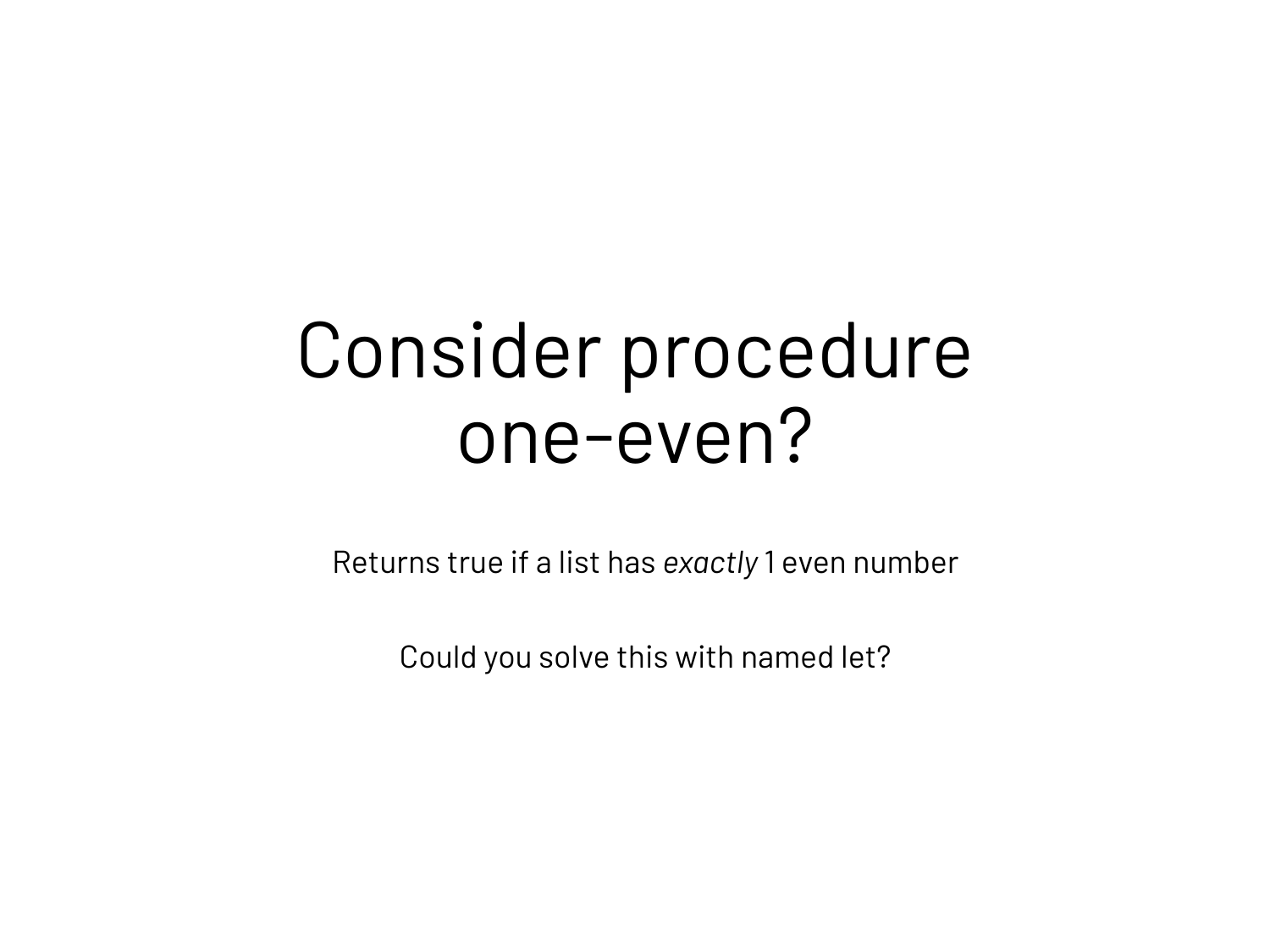

# Consider procedure one-even?
Returns true if a list has exactly 1 even number

Could you solve this with named let?